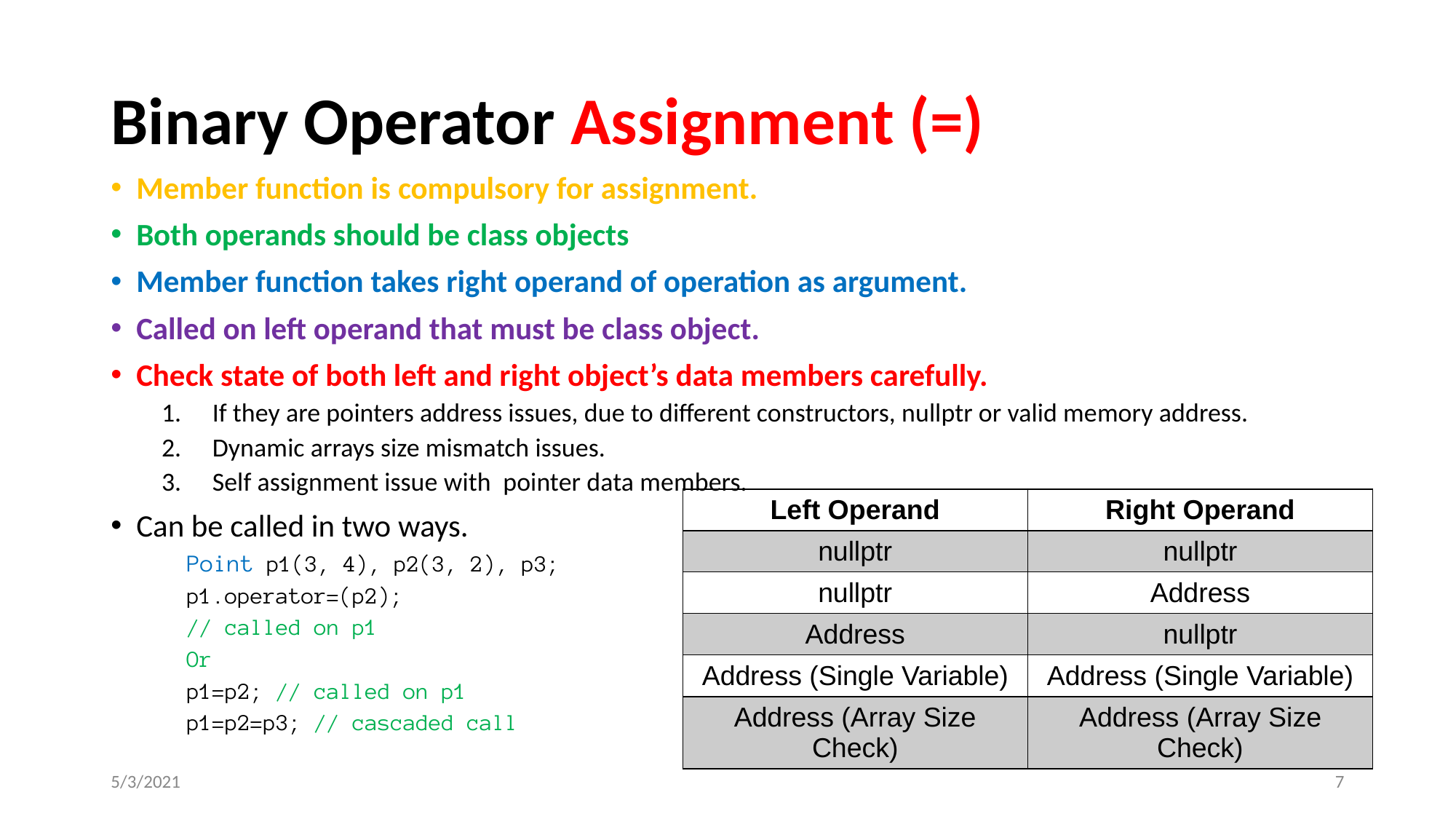

# Binary Operator Assignment (=)
Member function is compulsory for assignment.
Both operands should be class objects
Member function takes right operand of operation as argument.
Called on left operand that must be class object.
Check state of both left and right object’s data members carefully.
If they are pointers address issues, due to different constructors, nullptr or valid memory address.
Dynamic arrays size mismatch issues.
Self assignment issue with  pointer data members.
Can be called in two ways.
Point p1(3, 4), p2(3, 2), p3;
p1.operator=(p2);
// called on p1
  Or
  p1=p2; // called on p1
  p1=p2=p3; // cascaded call
| Left Operand | Right Operand |
| --- | --- |
| nullptr | nullptr |
| nullptr | Address |
| Address | nullptr |
| Address (Single Variable) | Address (Single Variable) |
| Address (Array Size Check) | Address (Array Size Check) |
5/3/2021
7